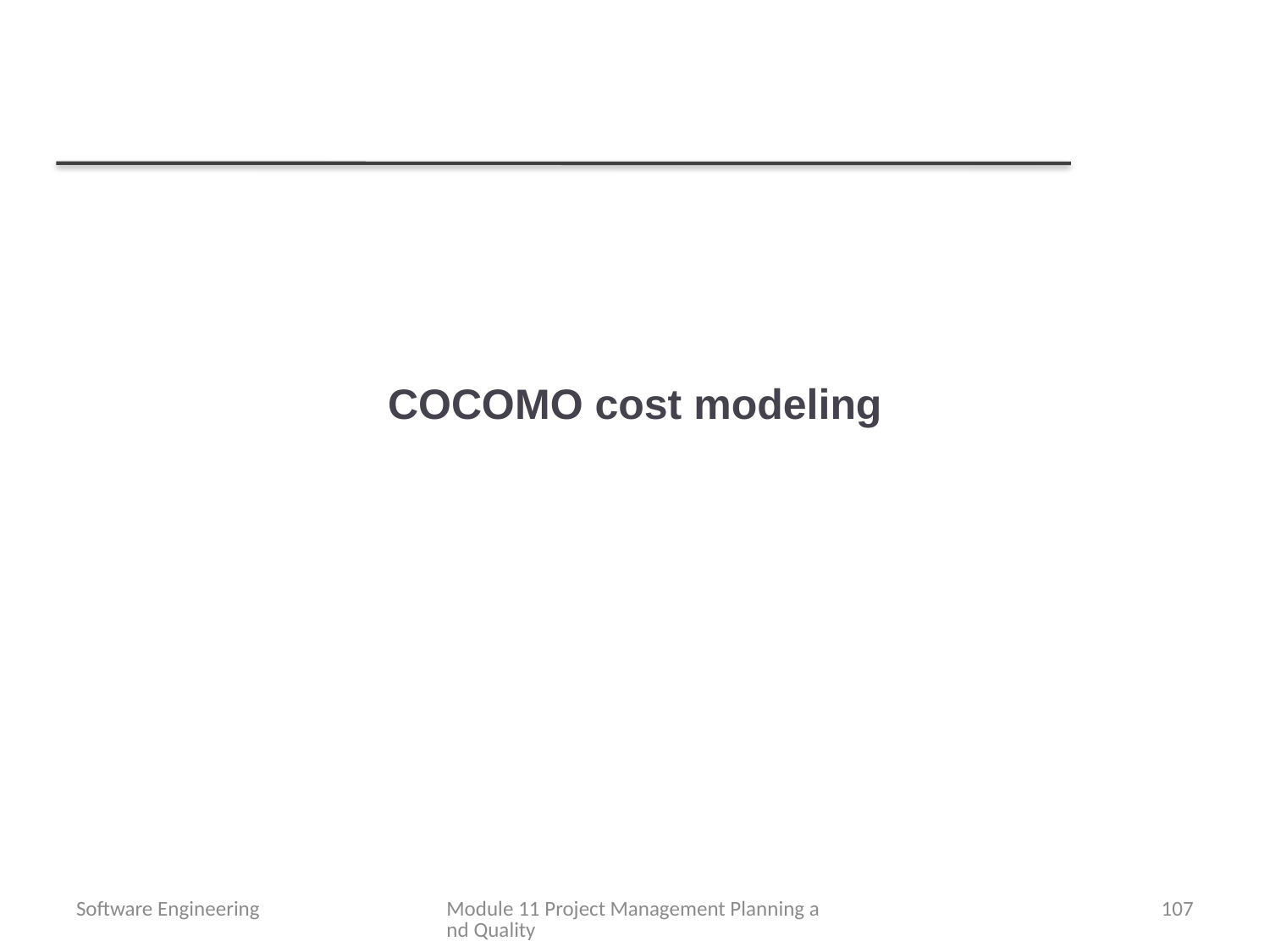

# COCOMO cost modeling
Software Engineering
Module 11 Project Management Planning and Quality
107